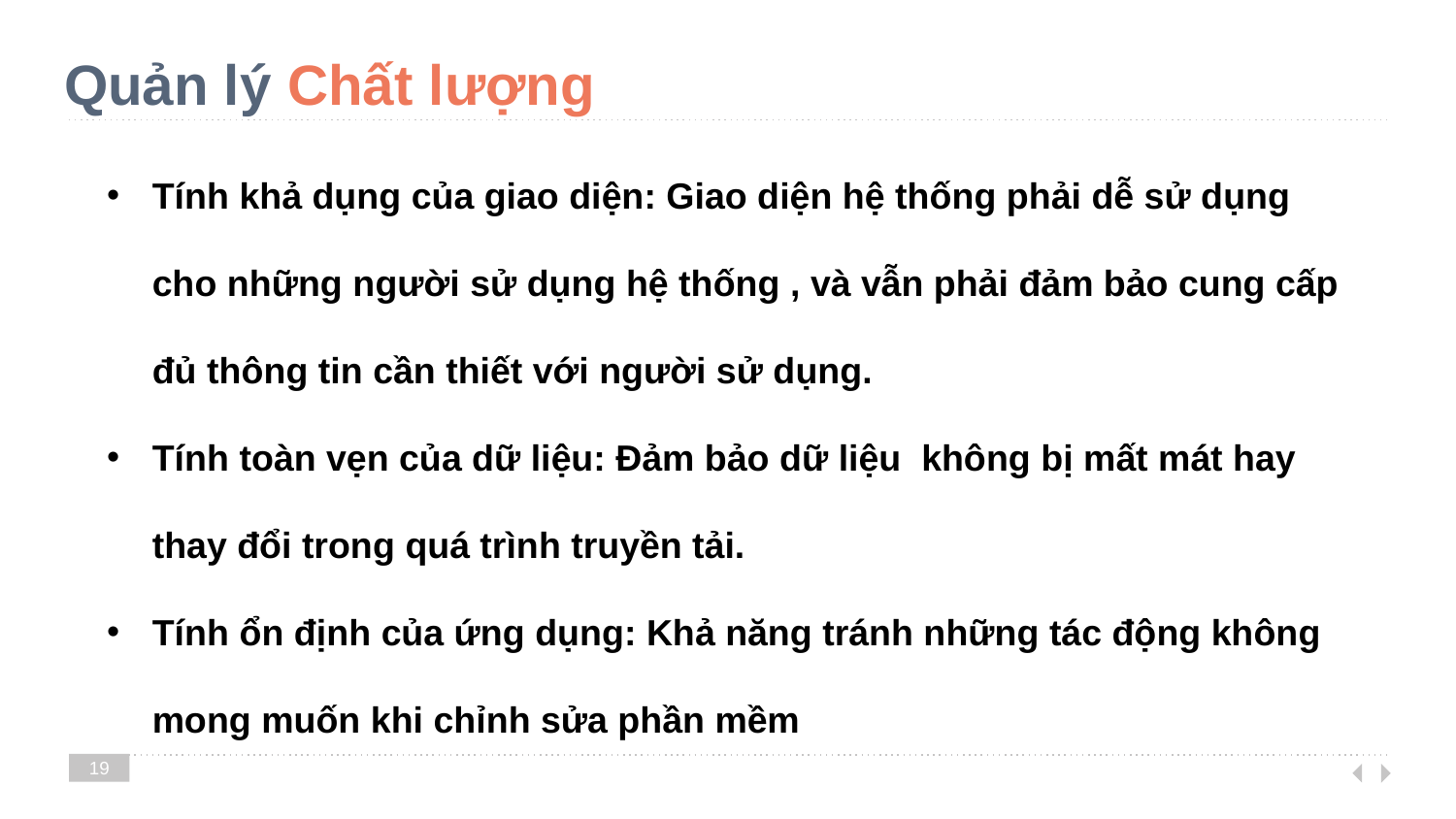

# Quản lý Chất lượng
Tính khả dụng của giao diện: Giao diện hệ thống phải dễ sử dụng cho những người sử dụng hệ thống , và vẫn phải đảm bảo cung cấp đủ thông tin cần thiết với người sử dụng.
Tính toàn vẹn của dữ liệu: Đảm bảo dữ liệu  không bị mất mát hay thay đổi trong quá trình truyền tải.
Tính ổn định của ứng dụng: Khả năng tránh những tác động không mong muốn khi chỉnh sửa phần mềm

19